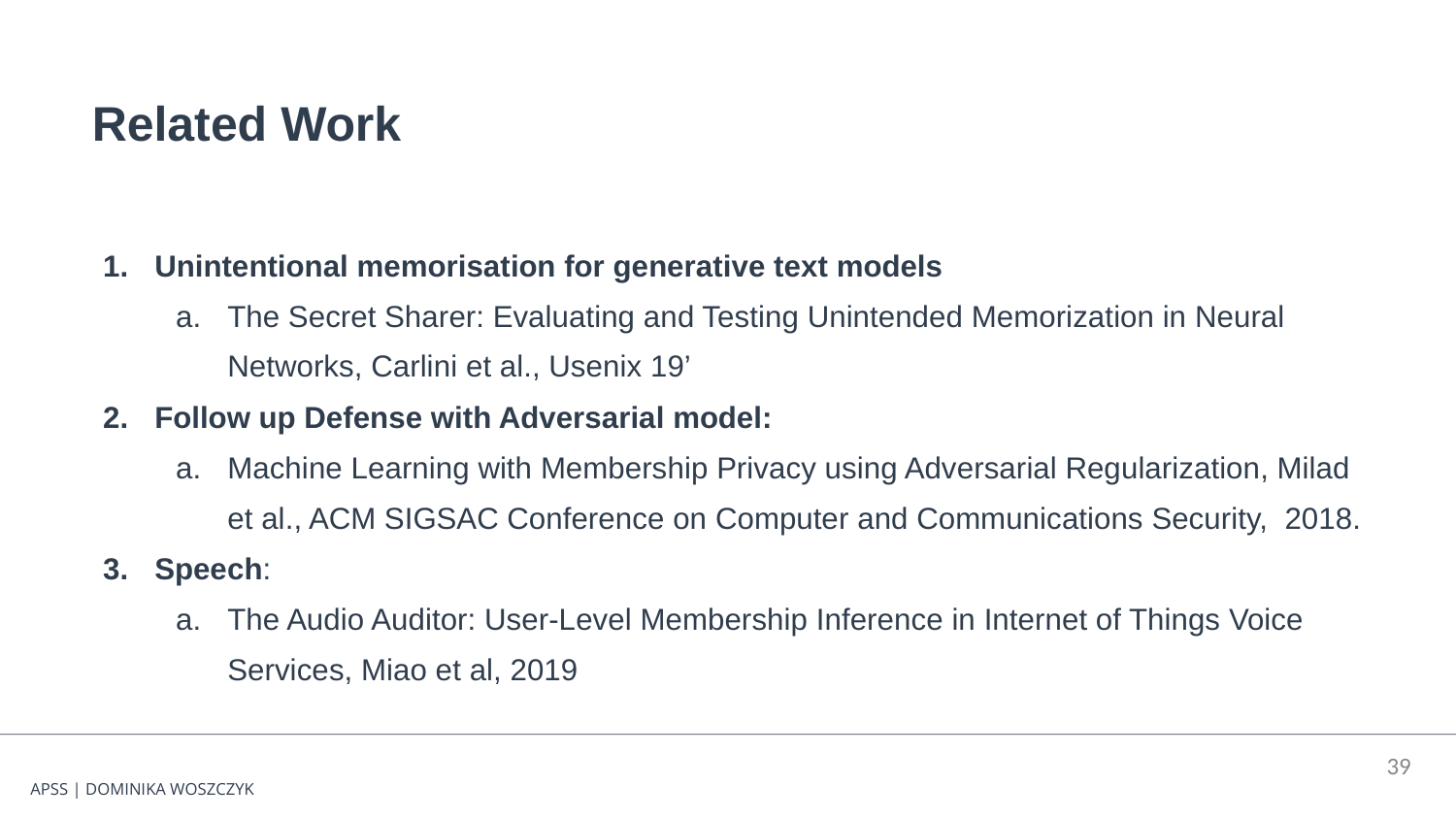

Related Work
Unintentional memorisation for generative text models
The Secret Sharer: Evaluating and Testing Unintended Memorization in Neural Networks, Carlini et al., Usenix 19’
Follow up Defense with Adversarial model:
Machine Learning with Membership Privacy using Adversarial Regularization, Milad et al., ACM SIGSAC Conference on Computer and Communications Security,  2018.
Speech:
The Audio Auditor: User-Level Membership Inference in Internet of Things Voice Services, Miao et al, 2019

39
APSS | DOMINIKA WOSZCZYK